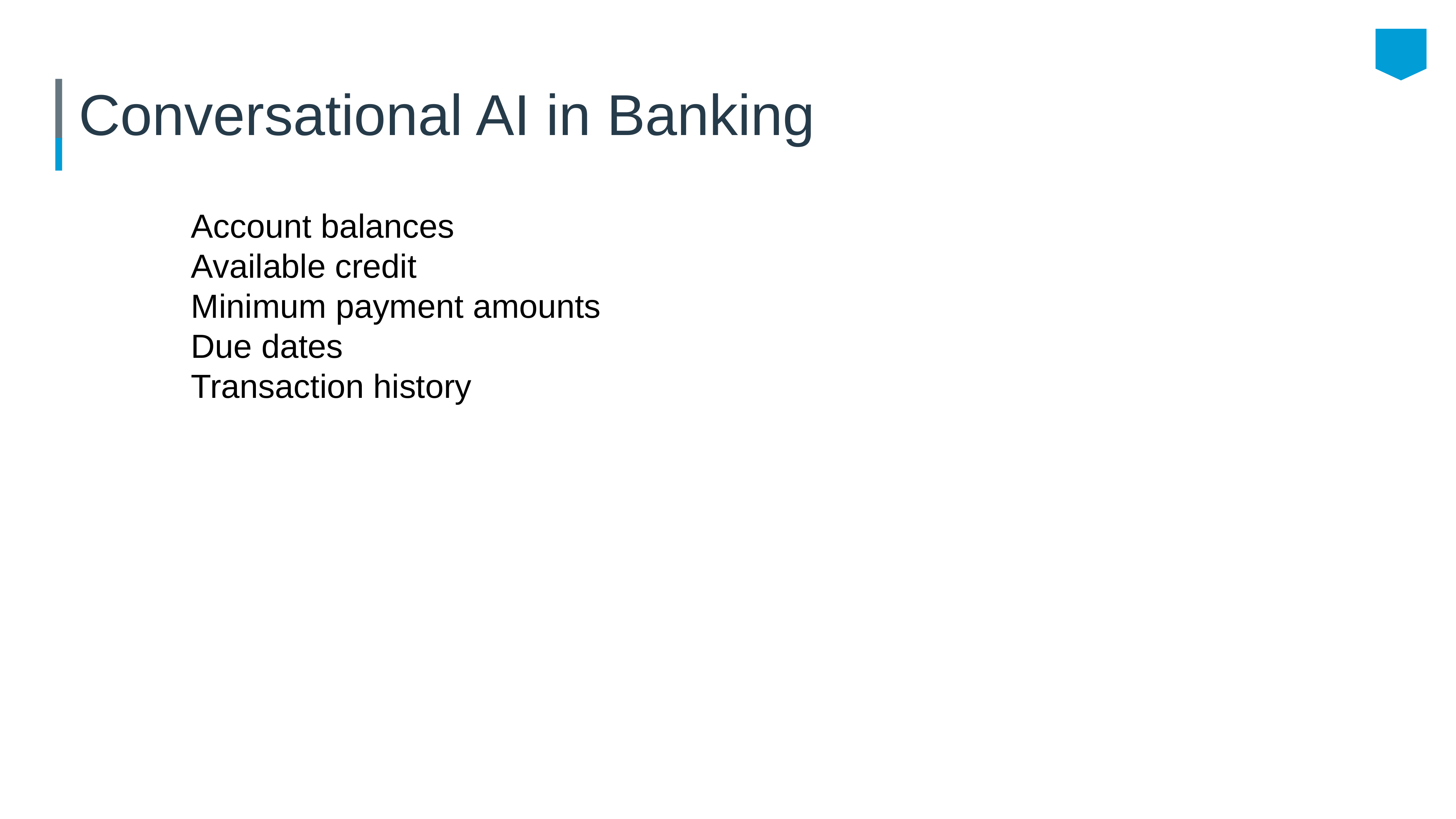

# Conversational AI in Banking
Account balances
Available credit
Minimum payment amounts
Due dates
Transaction history